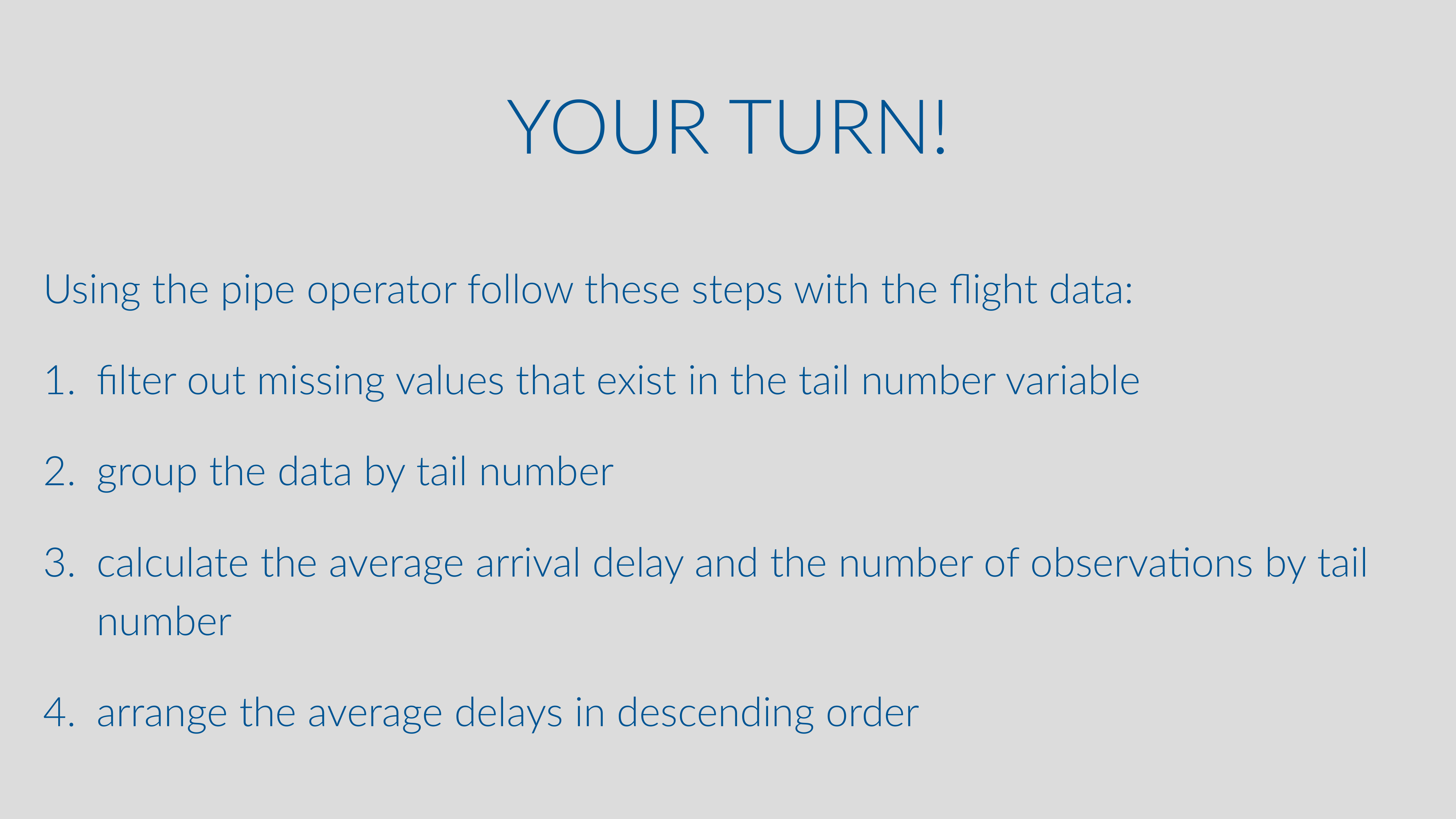

# Your turn!
Using the pipe operator follow these steps with the flight data:
filter out missing values that exist in the tail number variable
group the data by tail number
calculate the average arrival delay and the number of observations by tail number
arrange the average delays in descending order